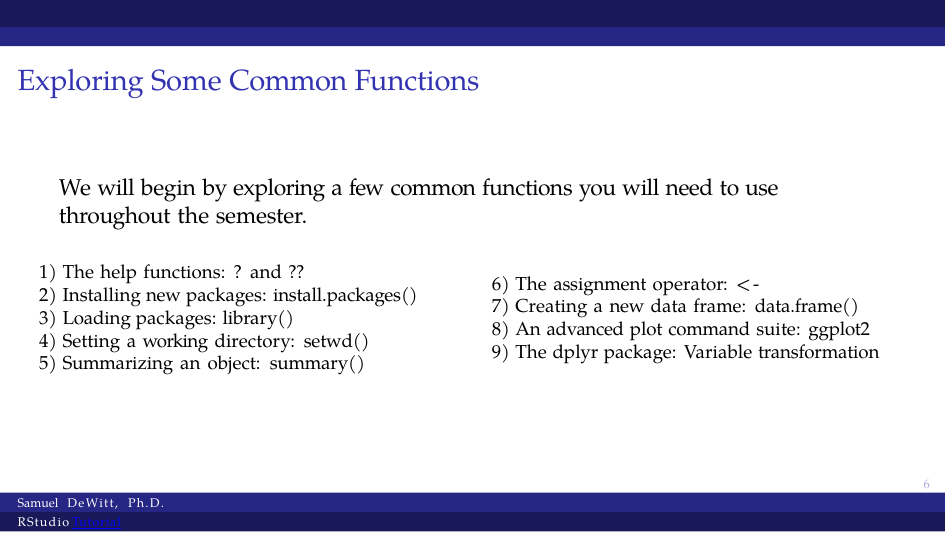

# Exploring Some Common Functions
We will begin by exploring a few common functions you will need to use throughout the semester.
The help functions: ? and ??
Installing new packages: install.packages()
Loading packages: library()
Setting a working directory: setwd()
Summarizing an object: summary()
The assignment operator: <-
Creating a new data frame: data.frame()
An advanced plot command suite: ggplot2
The dplyr package: Variable transformation
6
Samuel DeWitt, Ph.D. RStudio Tutorial